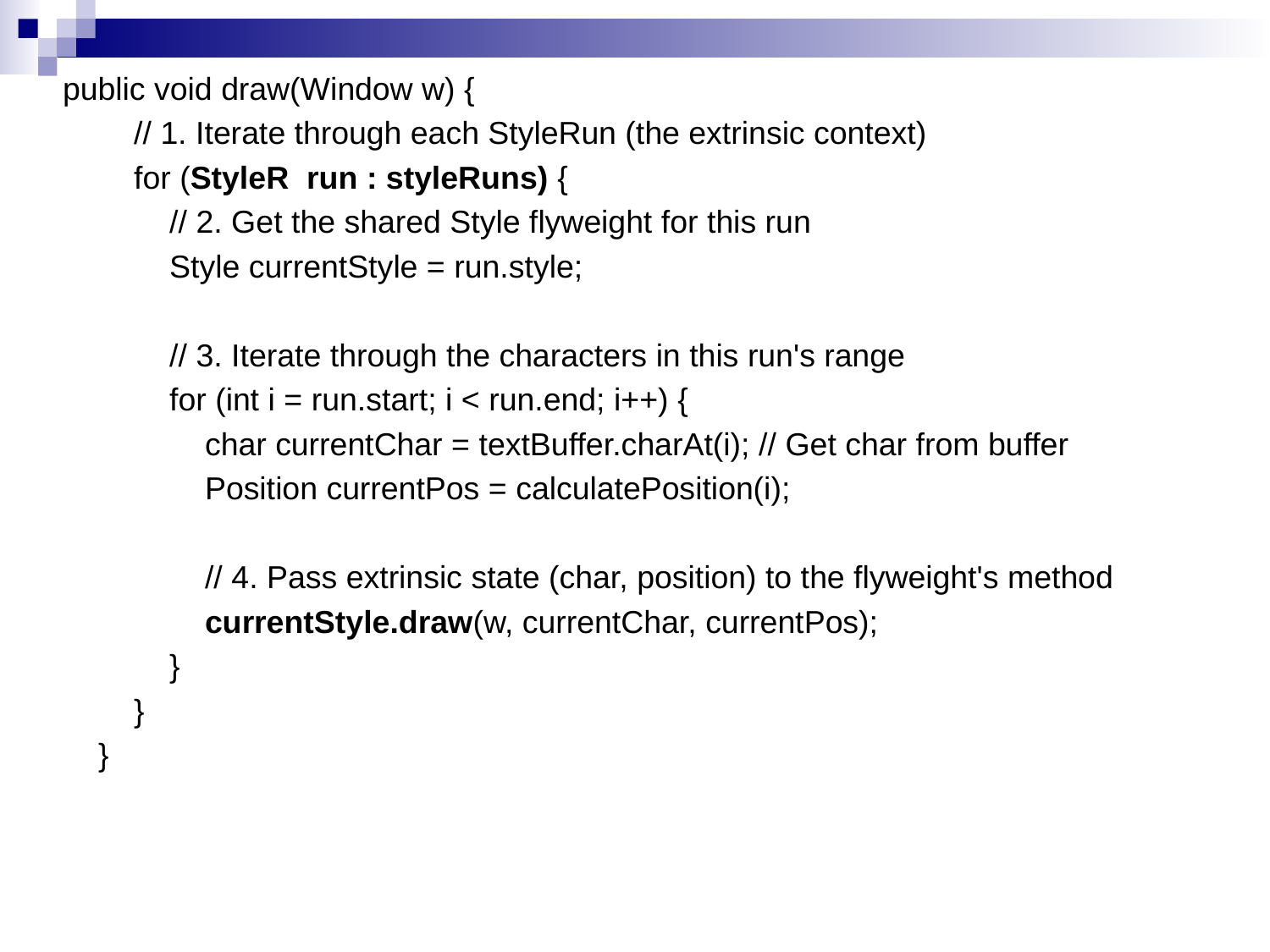

public void draw(Window w) {
        // 1. Iterate through each StyleRun (the extrinsic context)
        for (StyleR  run : styleRuns) {
            // 2. Get the shared Style flyweight for this run
            Style currentStyle = run.style;

            // 3. Iterate through the characters in this run's range
            for (int i = run.start; i < run.end; i++) {
                char currentChar = textBuffer.charAt(i); // Get char from buffer
                Position currentPos = calculatePosition(i);

                // 4. Pass extrinsic state (char, position) to the flyweight's method
                currentStyle.draw(w, currentChar, currentPos);
            }
        }
    }